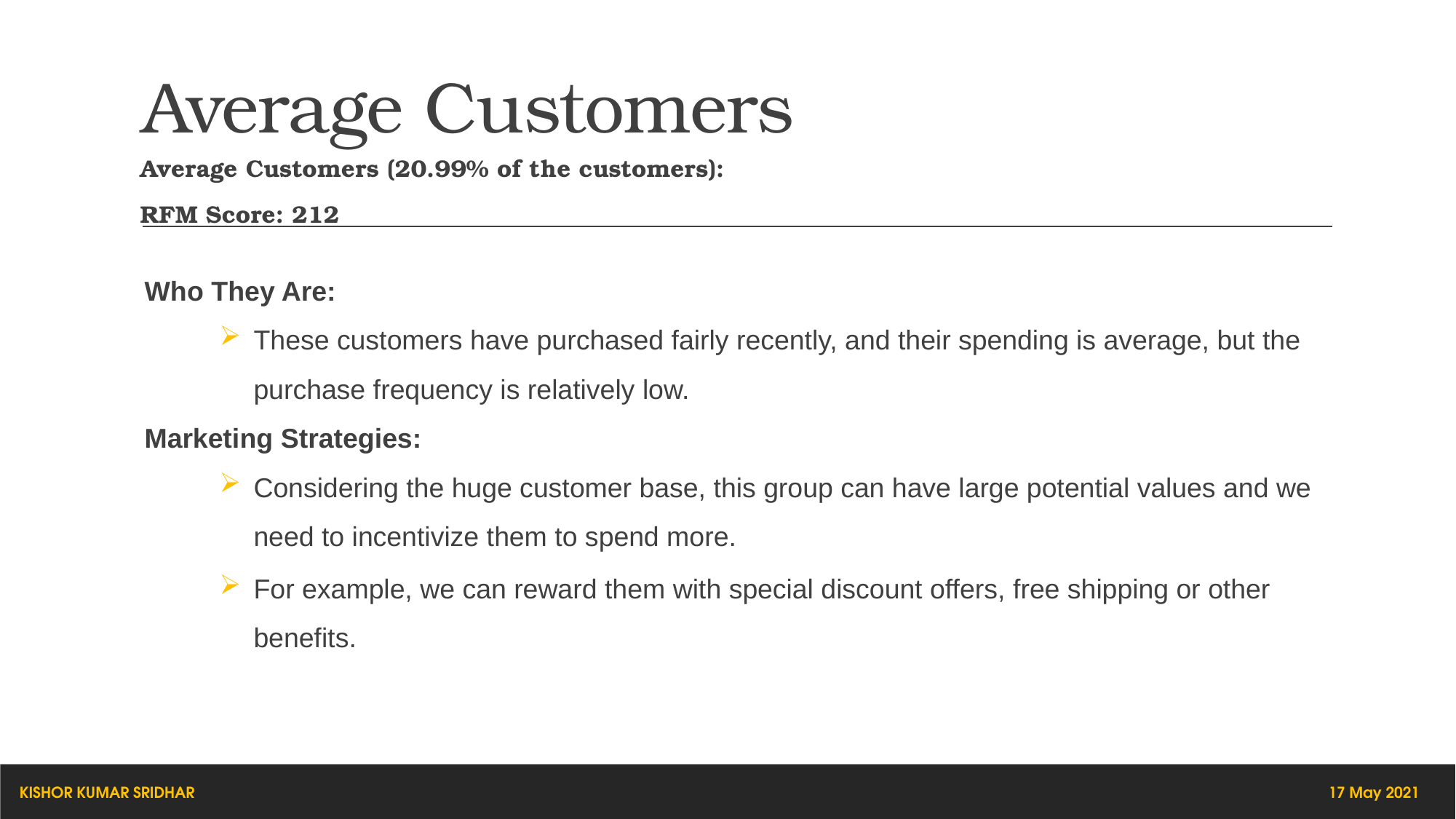

# Average Customers
Average Customers (20.99% of the customers):
RFM Score: 212
Who They Are:
These customers have purchased fairly recently, and their spending is average, but the purchase frequency is relatively low.
Marketing Strategies:
Considering the huge customer base, this group can have large potential values and we need to incentivize them to spend more.
For example, we can reward them with special discount offers, free shipping or other benefits.
17 May 2021
KISHOR KUMAR SRIDHAR